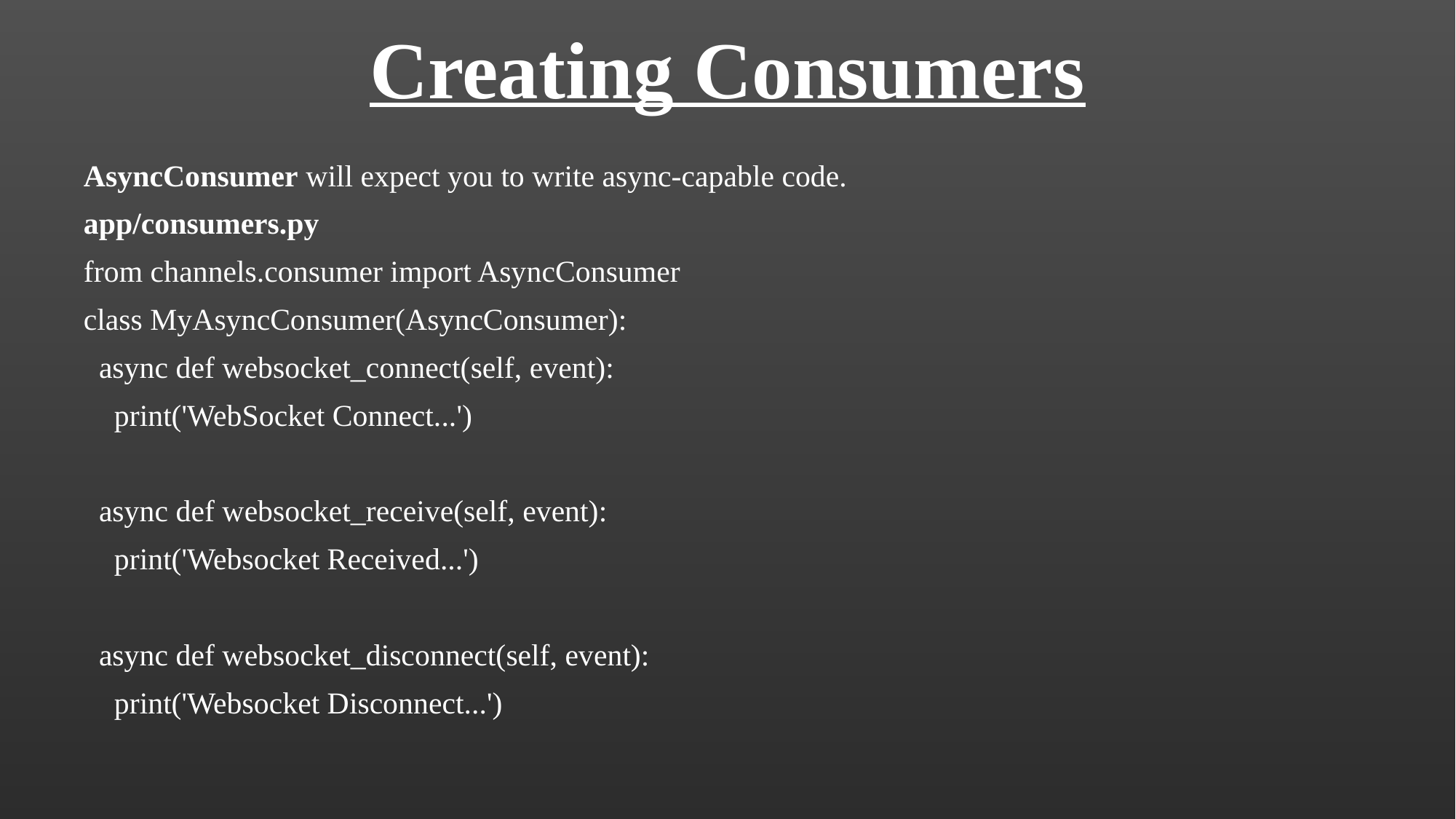

# Creating Consumers
AsyncConsumer will expect you to write async-capable code.
app/consumers.py
from channels.consumer import AsyncConsumer
class MyAsyncConsumer(AsyncConsumer):
  async def websocket_connect(self, event):
    print('WebSocket Connect...')

  async def websocket_receive(self, event):
    print('Websocket Received...')

  async def websocket_disconnect(self, event):
    print('Websocket Disconnect...')